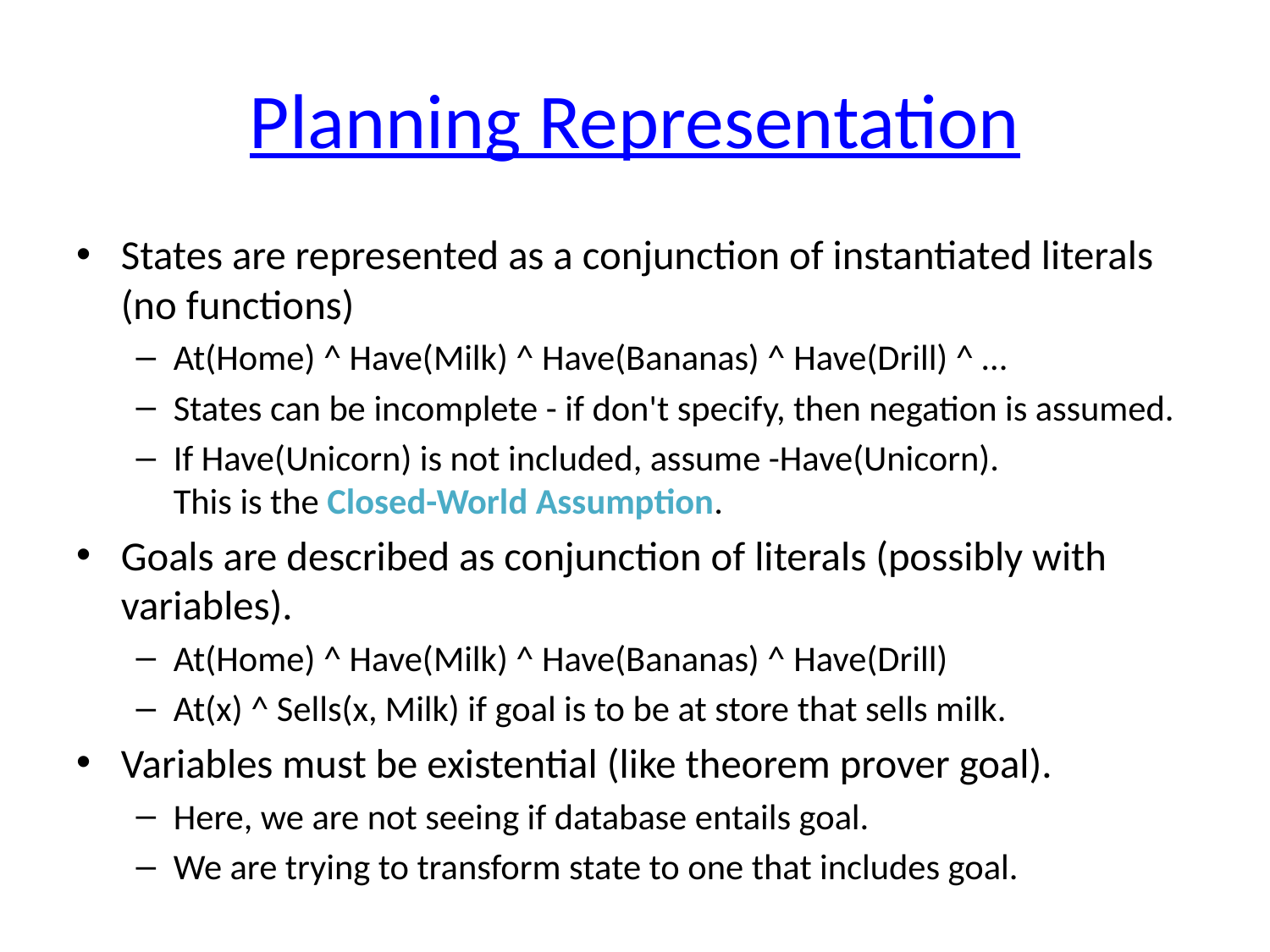

# Planning Representation
States are represented as a conjunction of instantiated literals (no functions)
At(Home) ^ Have(Milk) ^ Have(Bananas) ^ Have(Drill) ^ …
States can be incomplete - if don't specify, then negation is assumed.
If Have(Unicorn) is not included, assume -Have(Unicorn).
This is the Closed-World Assumption.
Goals are described as conjunction of literals (possibly with variables).
At(Home) ^ Have(Milk) ^ Have(Bananas) ^ Have(Drill)
At(x) ^ Sells(x, Milk) if goal is to be at store that sells milk.
Variables must be existential (like theorem prover goal).
Here, we are not seeing if database entails goal.
We are trying to transform state to one that includes goal.